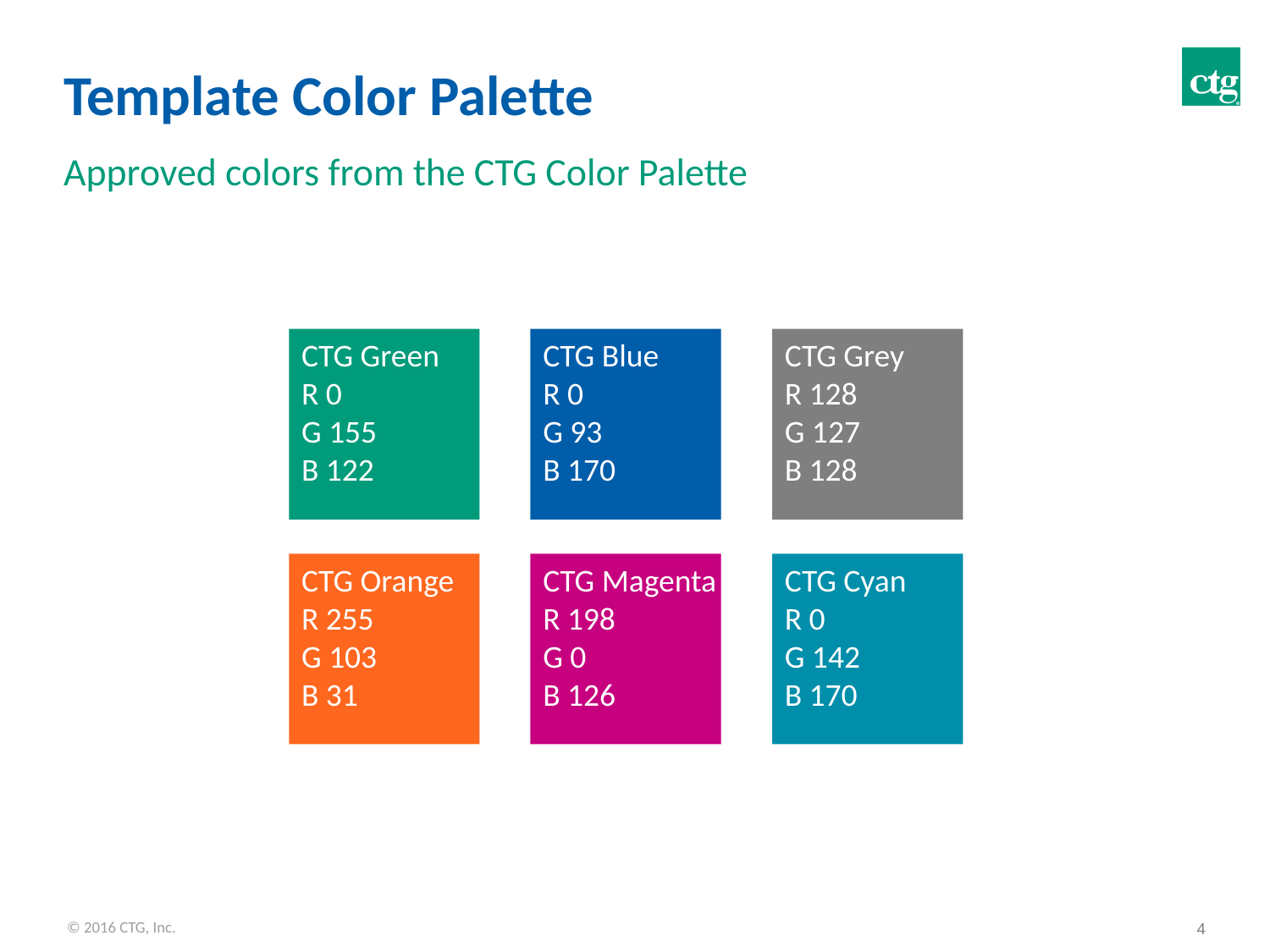

# Template Color Palette
Approved colors from the CTG Color Palette
CTG Green
R 0
G 155
B 122
CTG Blue
R 0
G 93
B 170
CTG Grey
R 128
G 127
B 128
CTG Orange
R 255
G 103
B 31
CTG Magenta
R 198
G 0
B 126
CTG Cyan
R 0
G 142
B 170